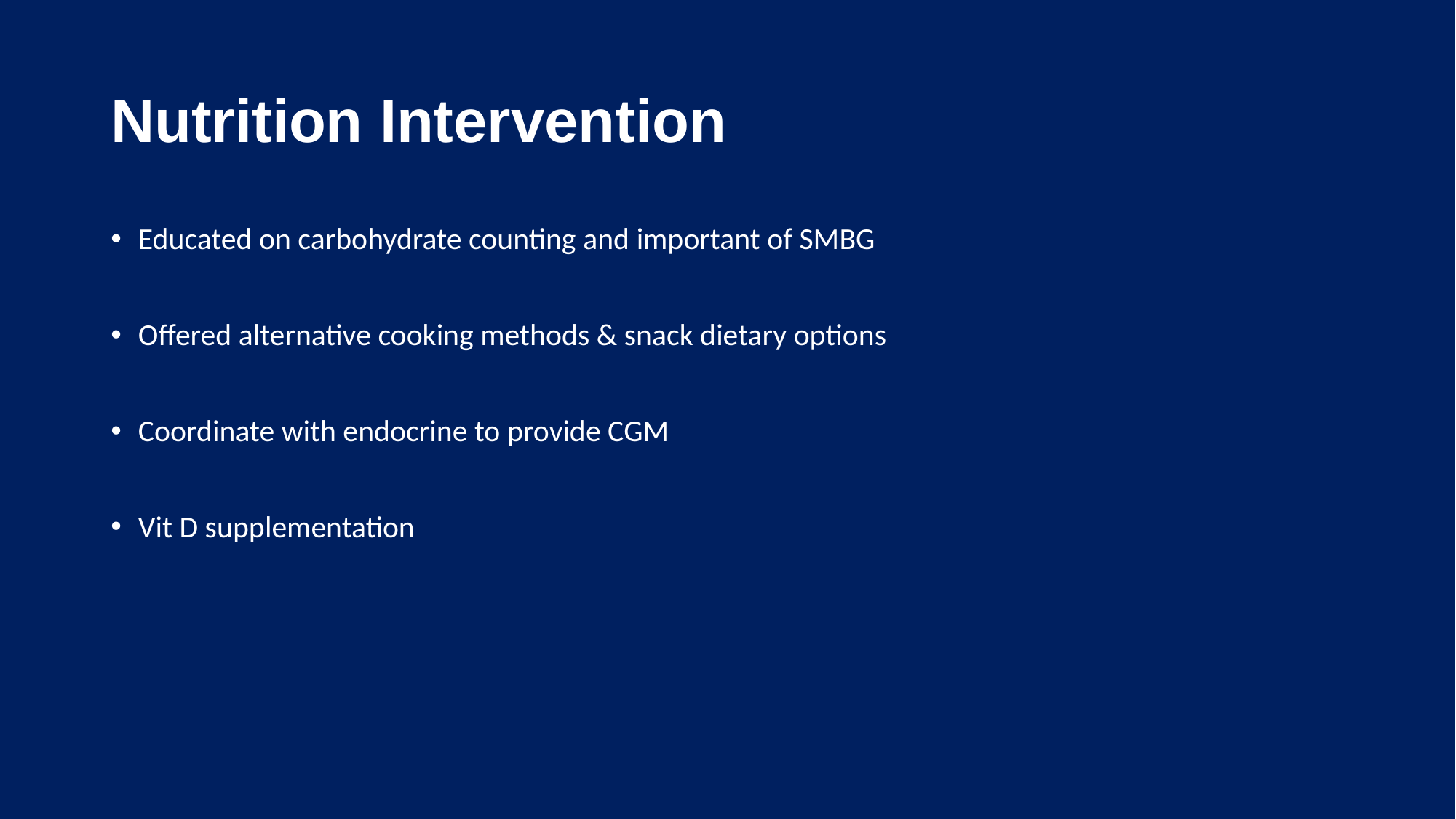

# Nutrition Intervention
Educated on carbohydrate counting and important of SMBG

Offered alternative cooking methods & snack dietary options

Coordinate with endocrine to provide CGM

Vit D supplementation